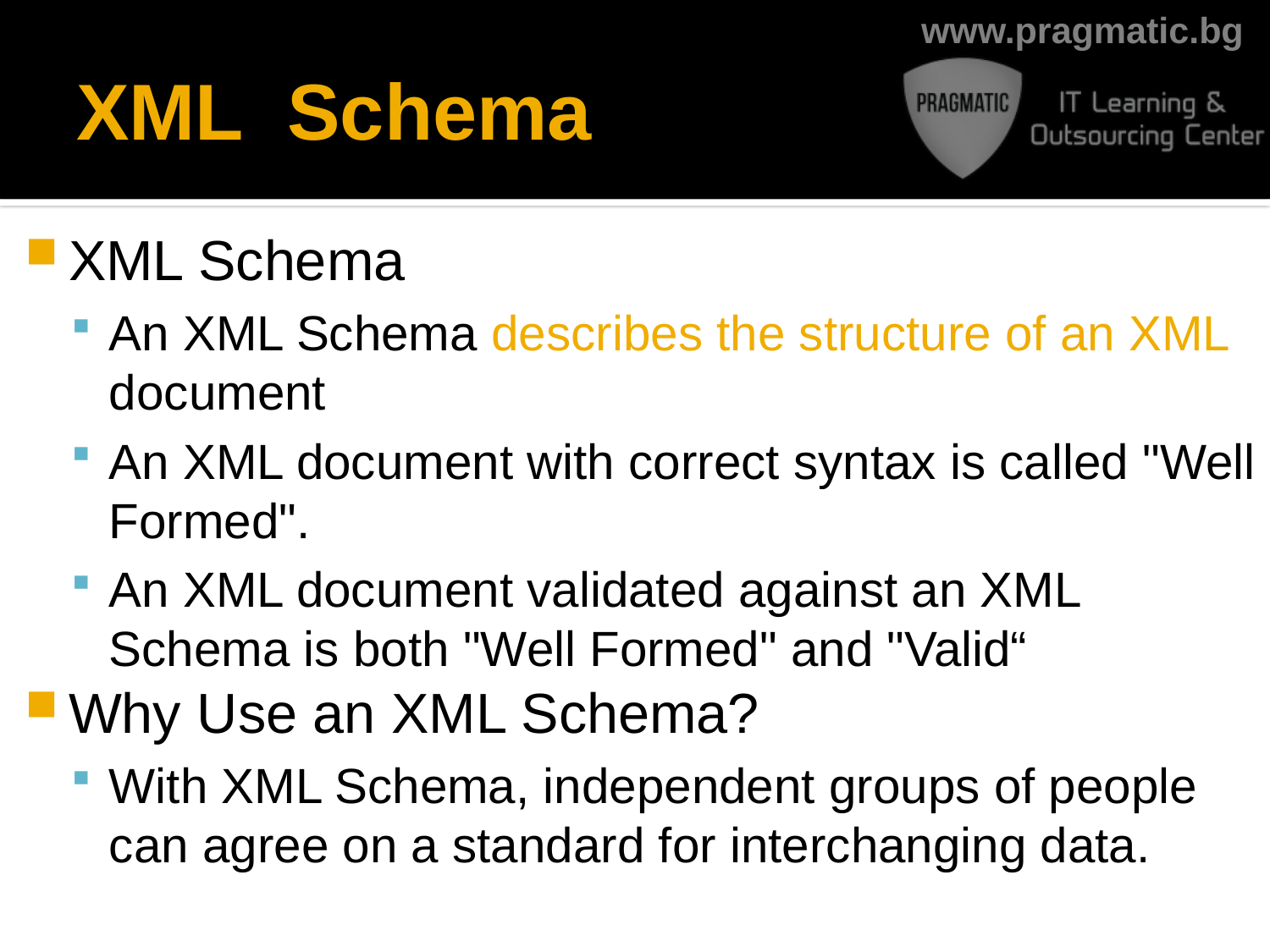

# XML  Schema
XML Schema
An XML Schema describes the structure of an XML document
An XML document with correct syntax is called "Well Formed".
An XML document validated against an XML Schema is both "Well Formed" and "Valid“
Why Use an XML Schema?
With XML Schema, independent groups of people can agree on a standard for interchanging data.